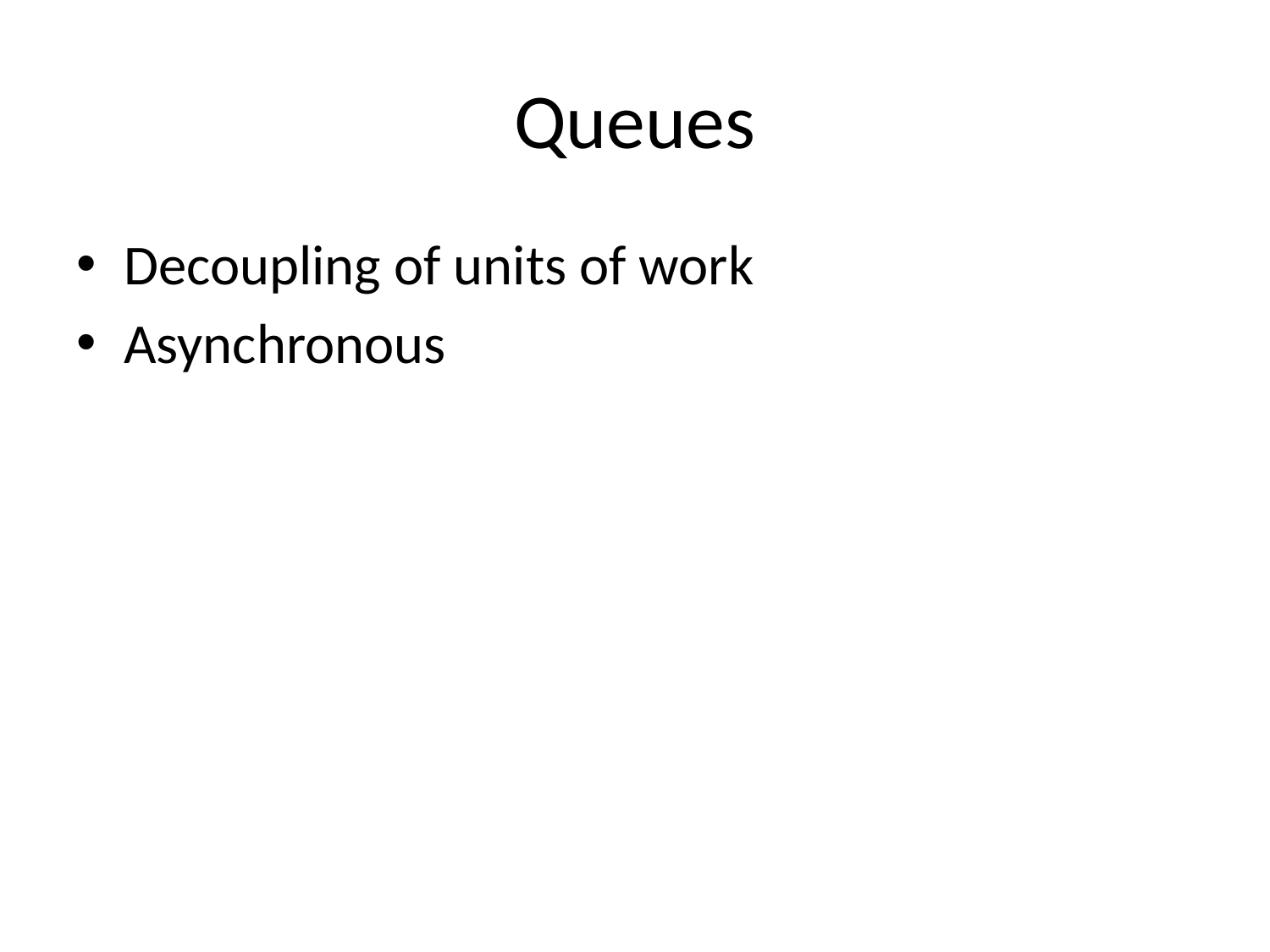

# Queues
Decoupling of units of work
Asynchronous